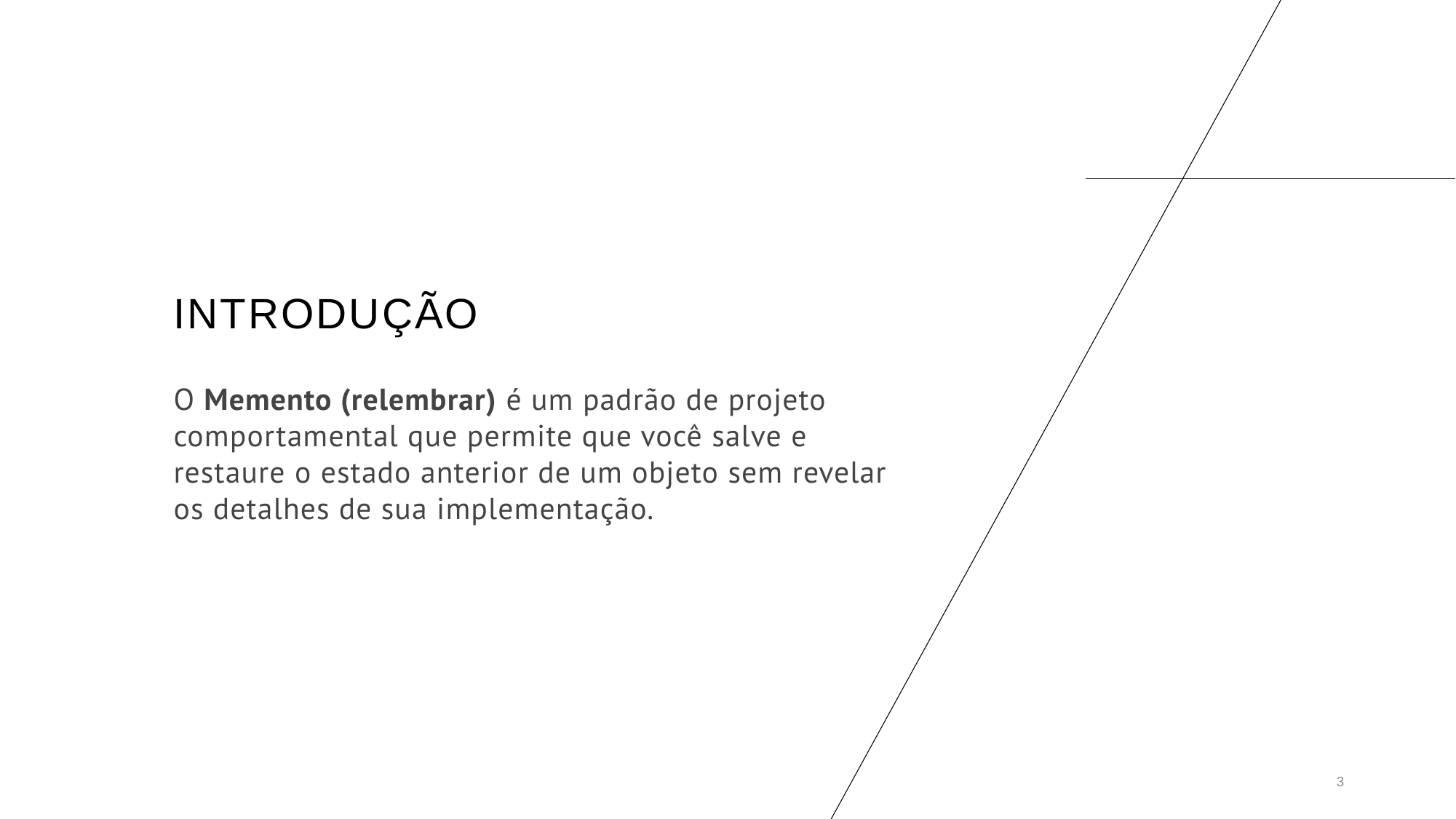

# INTRODUÇÃO
O Memento (relembrar) é um padrão de projeto comportamental que permite que você salve e restaure o estado anterior de um objeto sem revelar os detalhes de sua implementação.
3